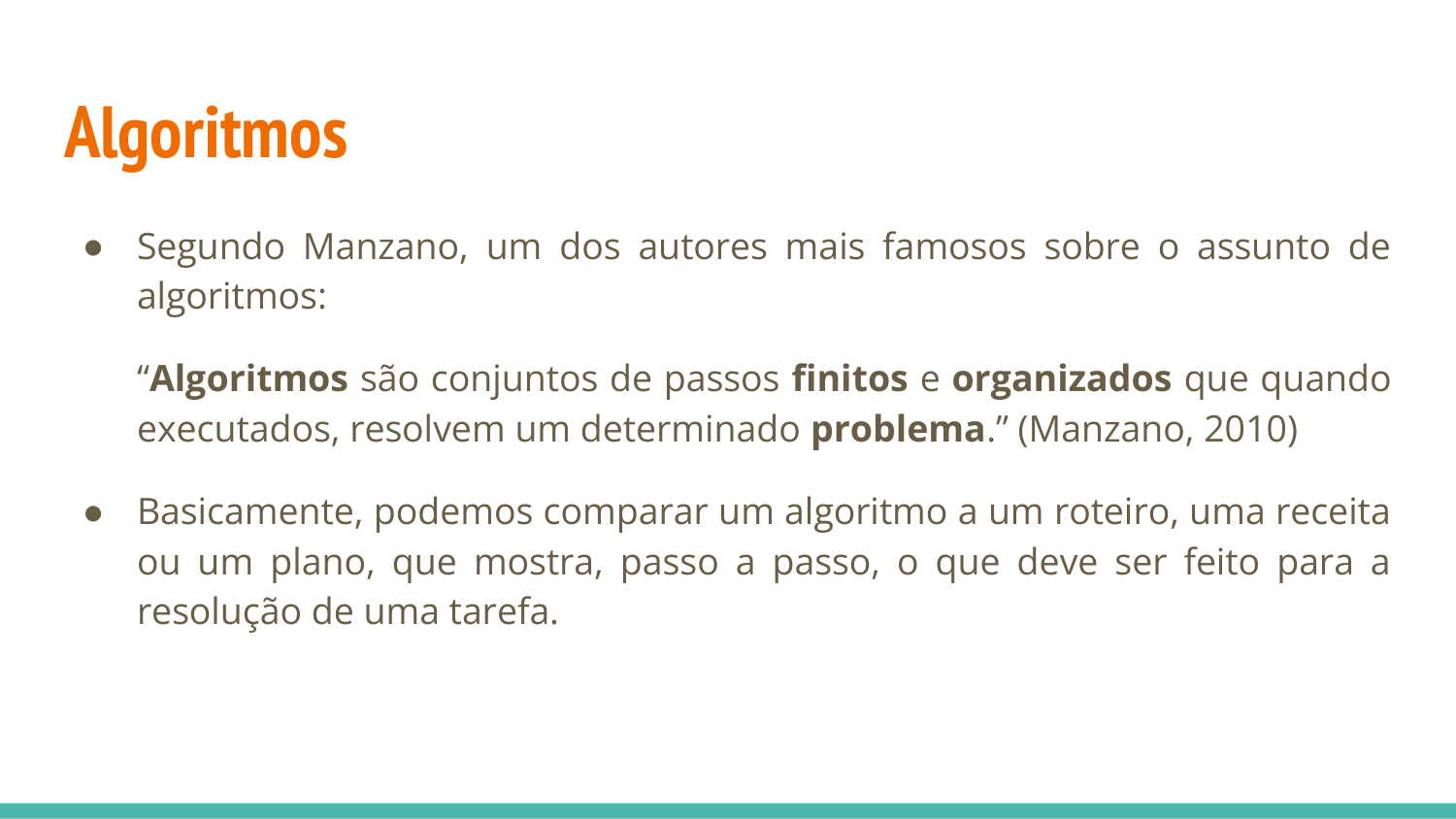

# Algoritmos
Segundo Manzano, um dos autores mais famosos sobre o assunto de algoritmos:
“Algoritmos são conjuntos de passos finitos e organizados que quando executados, resolvem um determinado problema.” (Manzano, 2010)
Basicamente, podemos comparar um algoritmo a um roteiro, uma receita ou um plano, que mostra, passo a passo, o que deve ser feito para a resolução de uma tarefa.